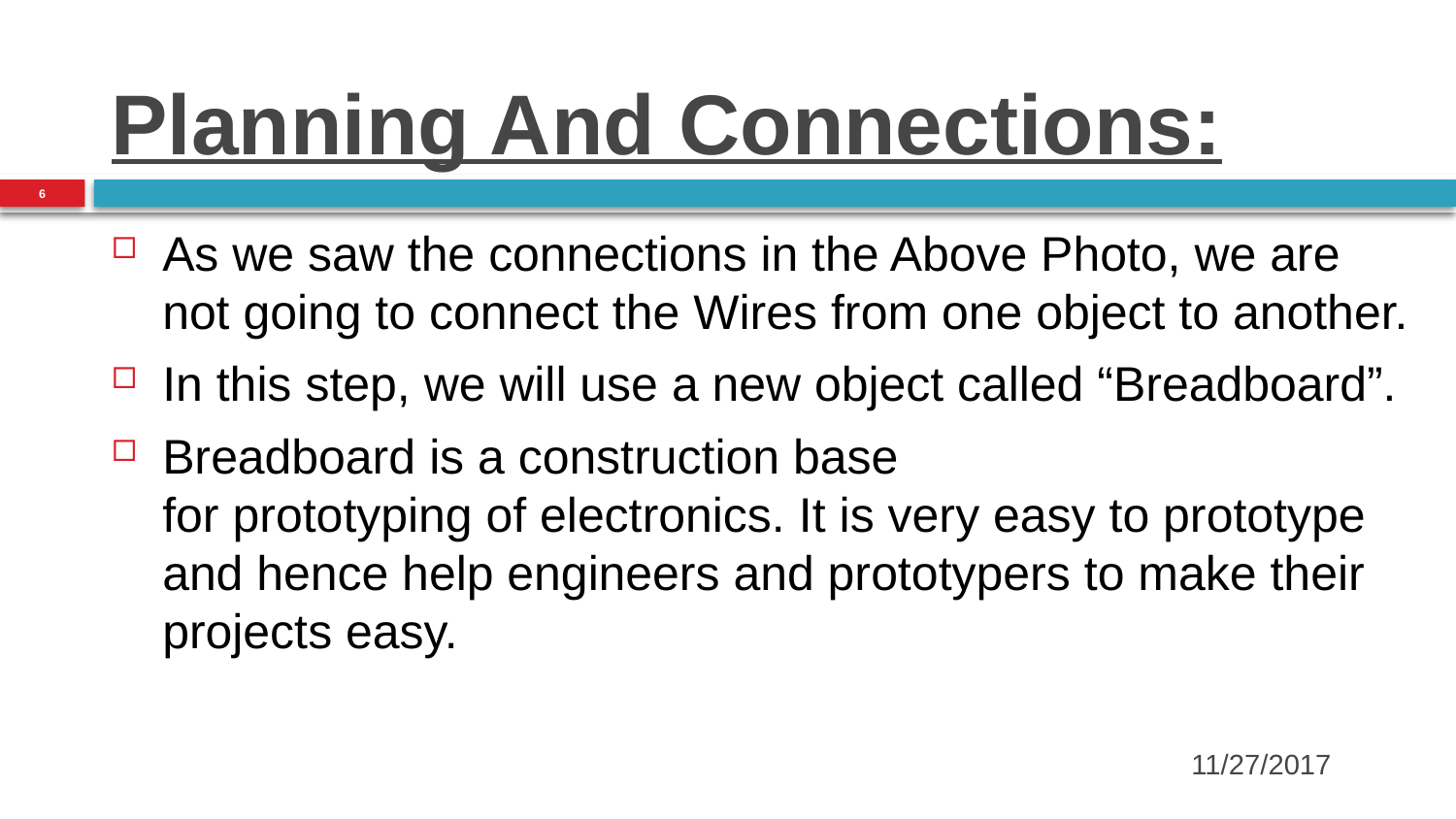

# Planning And Connections:
6
As we saw the connections in the Above Photo, we are not going to connect the Wires from one object to another.
In this step, we will use a new object called “Breadboard”.
Breadboard is a construction base for prototyping of electronics. It is very easy to prototype and hence help engineers and prototypers to make their projects easy.
11/27/2017